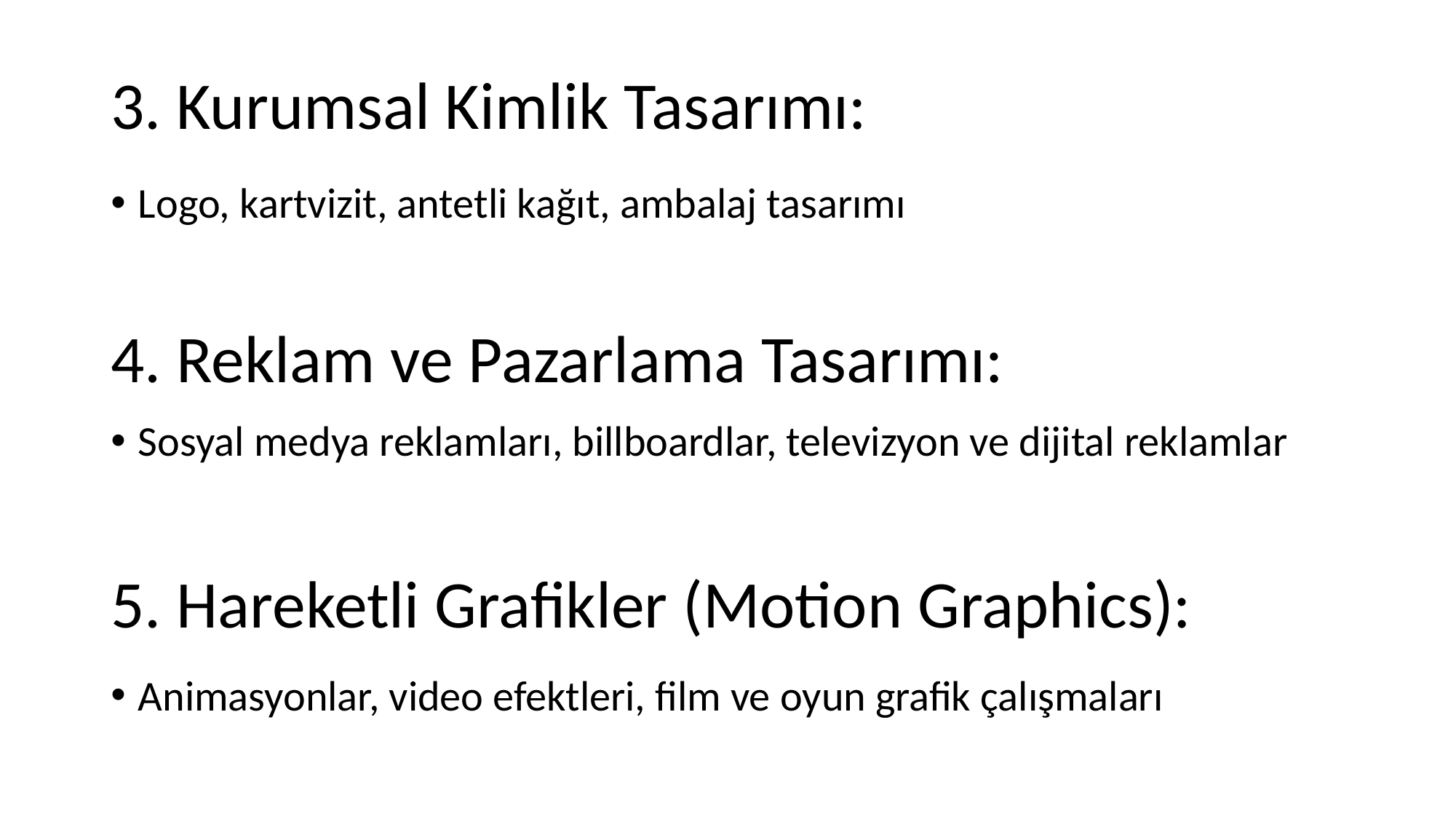

# 3. Kurumsal Kimlik Tasarımı:
Logo, kartvizit, antetli kağıt, ambalaj tasarımı
4. Reklam ve Pazarlama Tasarımı:
Sosyal medya reklamları, billboardlar, televizyon ve dijital reklamlar
5. Hareketli Grafikler (Motion Graphics):
Animasyonlar, video efektleri, film ve oyun grafik çalışmaları